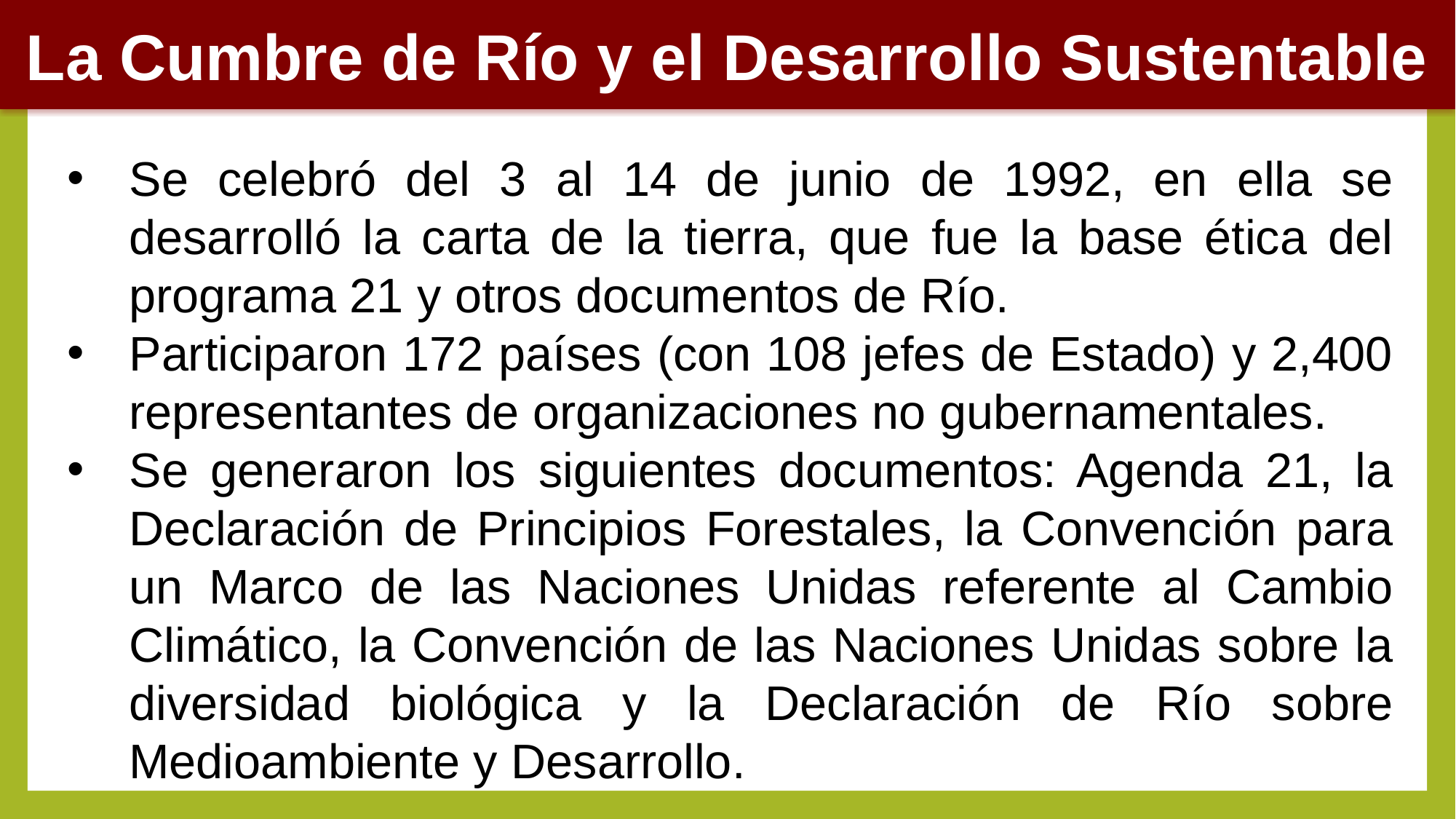

La Cumbre de Río y el Desarrollo Sustentable
Se celebró del 3 al 14 de junio de 1992, en ella se desarrolló la carta de la tierra, que fue la base ética del programa 21 y otros documentos de Río.
Participaron 172 países (con 108 jefes de Estado) y 2,400 representantes de organizaciones no gubernamentales.
Se generaron los siguientes documentos: Agenda 21, la Declaración de Principios Forestales, la Convención para un Marco de las Naciones Unidas referente al Cambio Climático, la Convención de las Naciones Unidas sobre la diversidad biológica y la Declaración de Río sobre Medioambiente y Desarrollo.